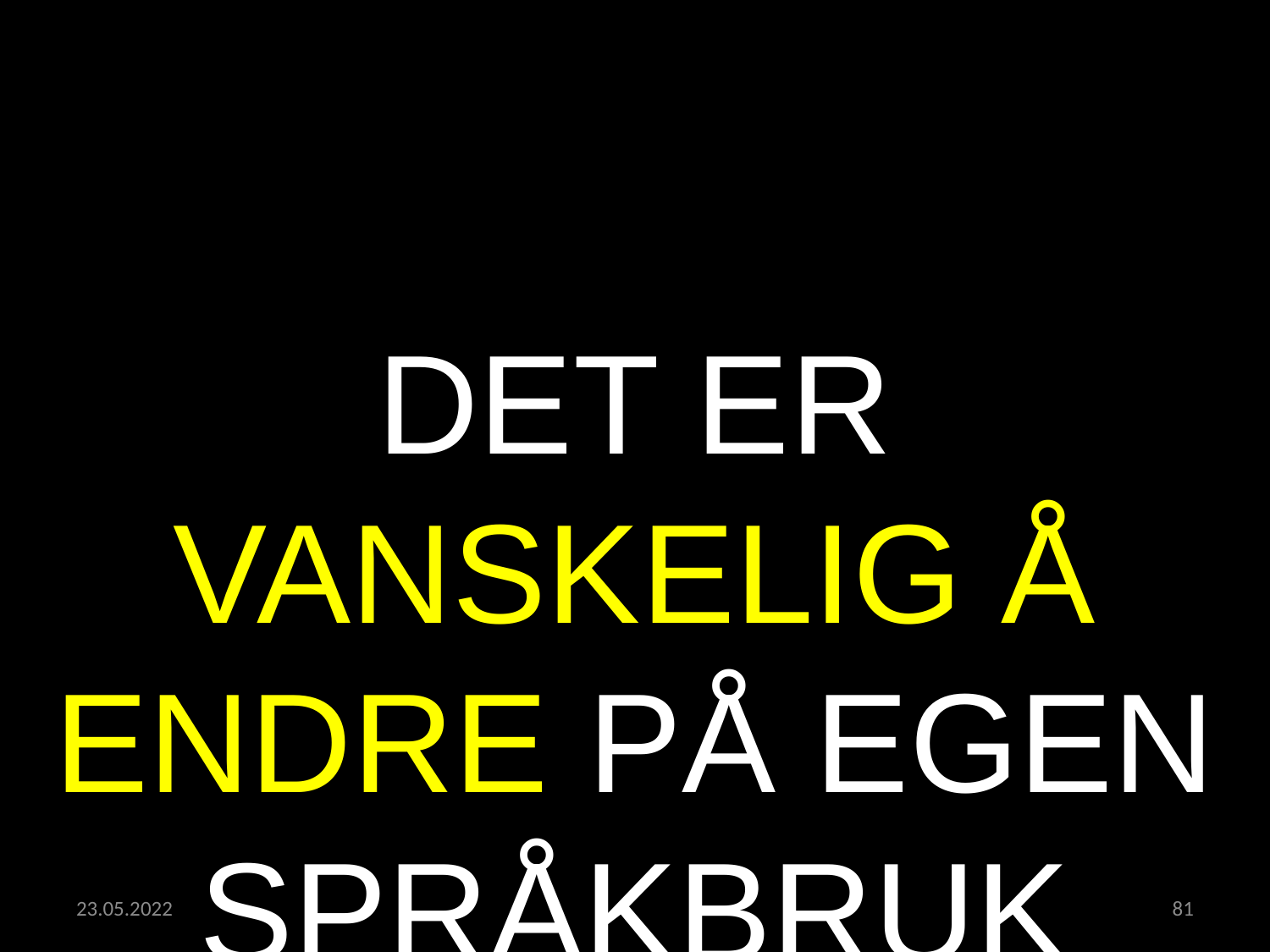

DET ER VANSKELIG Å ENDRE PÅ EGEN SPRÅKBRUK
23.05.2022
81